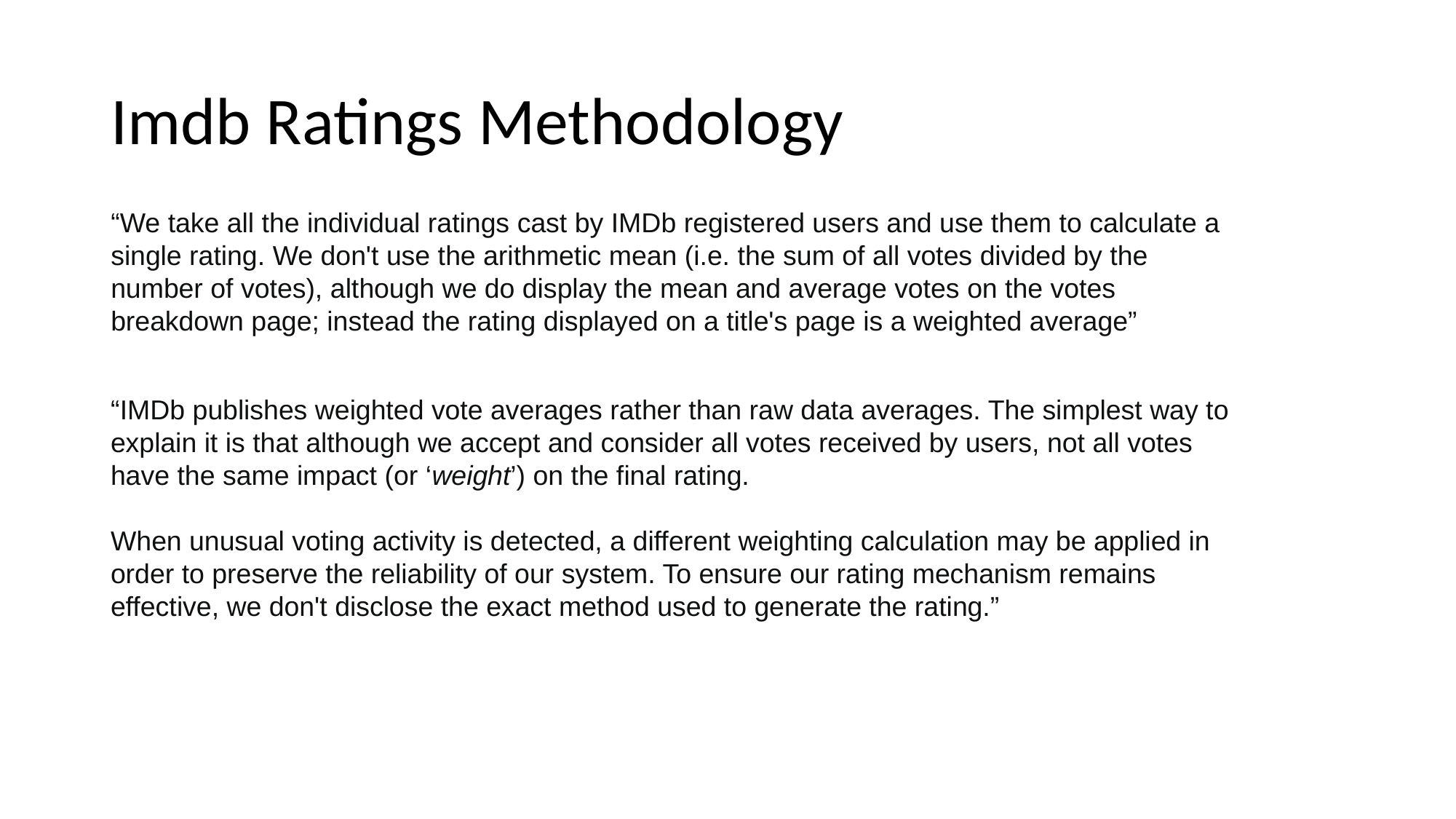

# Imdb Ratings Methodology
“We take all the individual ratings cast by IMDb registered users and use them to calculate a single rating. We don't use the arithmetic mean (i.e. the sum of all votes divided by the number of votes), although we do display the mean and average votes on the votes breakdown page; instead the rating displayed on a title's page is a weighted average”
“IMDb publishes weighted vote averages rather than raw data averages. The simplest way to explain it is that although we accept and consider all votes received by users, not all votes have the same impact (or ‘weight’) on the final rating.

When unusual voting activity is detected, a different weighting calculation may be applied in order to preserve the reliability of our system. To ensure our rating mechanism remains effective, we don't disclose the exact method used to generate the rating.”